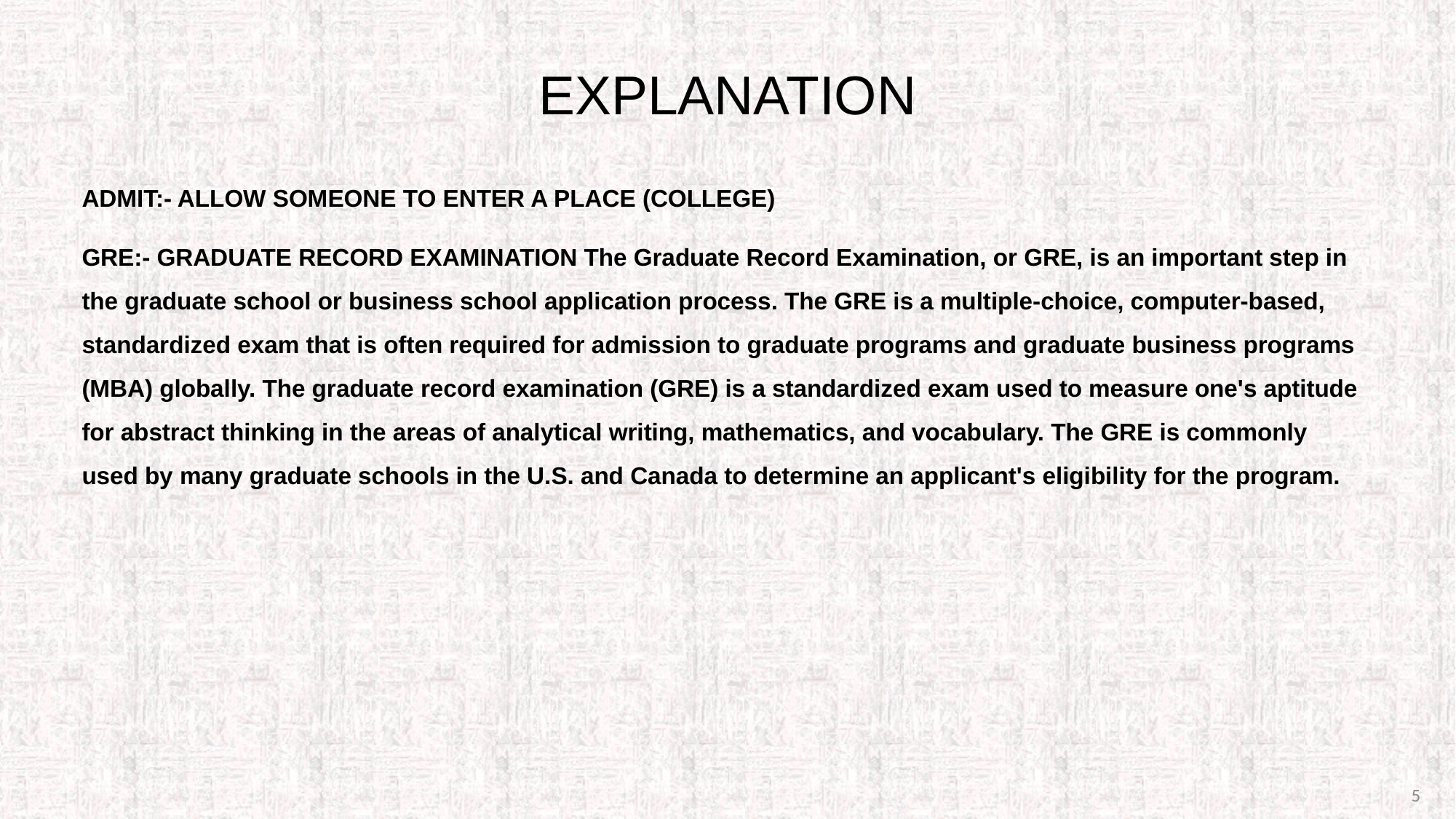

# explanation
ADMIT:- ALLOW SOMEONE TO ENTER A PLACE (COLLEGE)
GRE:- GRADUATE RECORD EXAMINATION The Graduate Record Examination, or GRE, is an important step in the graduate school or business school application process. The GRE is a multiple-choice, computer-based, standardized exam that is often required for admission to graduate programs and graduate business programs (MBA) globally. The graduate record examination (GRE) is a standardized exam used to measure one's aptitude for abstract thinking in the areas of analytical writing, mathematics, and vocabulary. The GRE is commonly used by many graduate schools in the U.S. and Canada to determine an applicant's eligibility for the program.

5